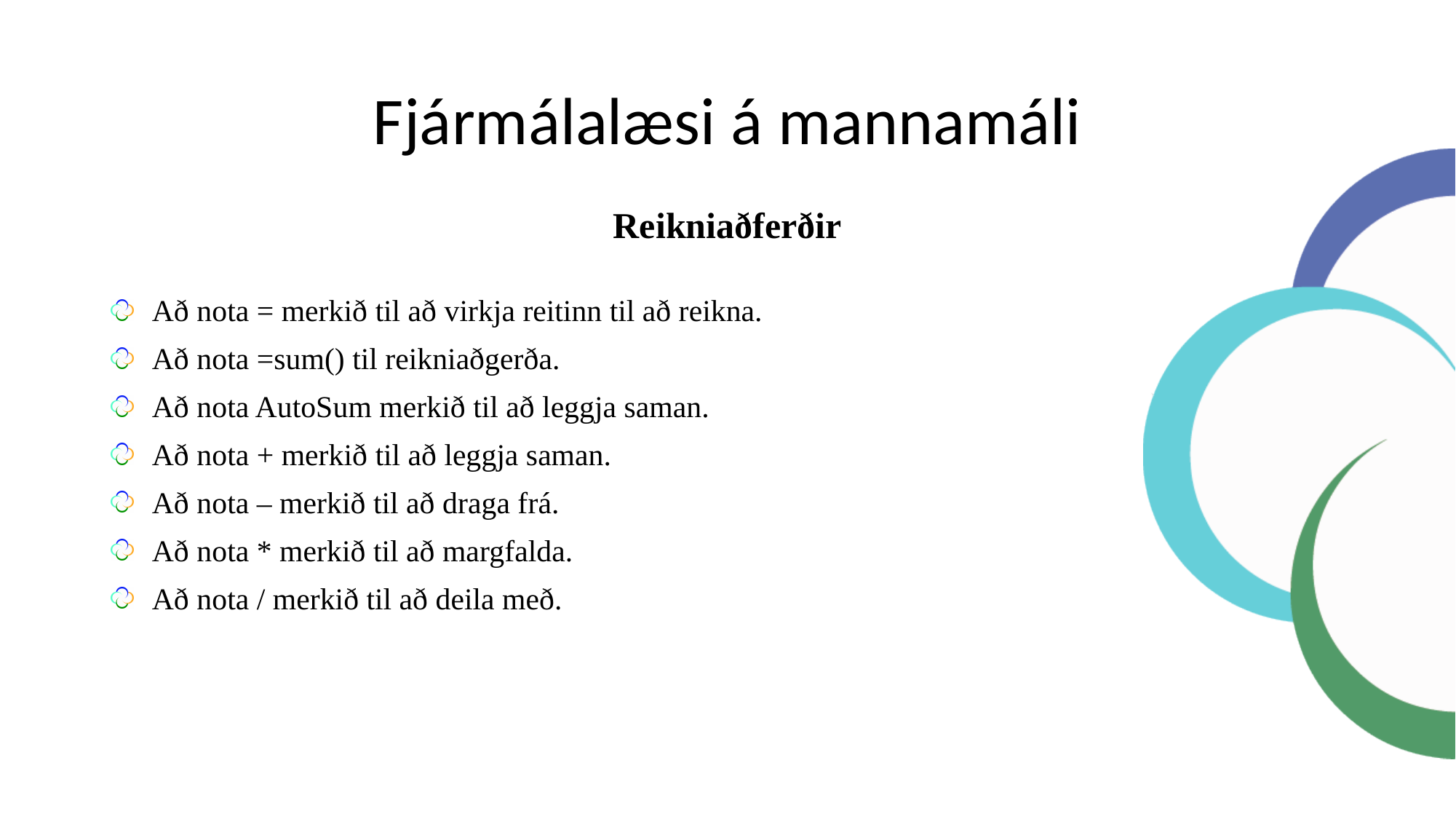

# Fjármálalæsi á mannamáli
Reikniaðferðir

Að nota = merkið til að virkja reitinn til að reikna.
Að nota =sum() til reikniaðgerða.
Að nota AutoSum merkið til að leggja saman.
Að nota + merkið til að leggja saman.
Að nota – merkið til að draga frá.
Að nota * merkið til að margfalda.
Að nota / merkið til að deila með.